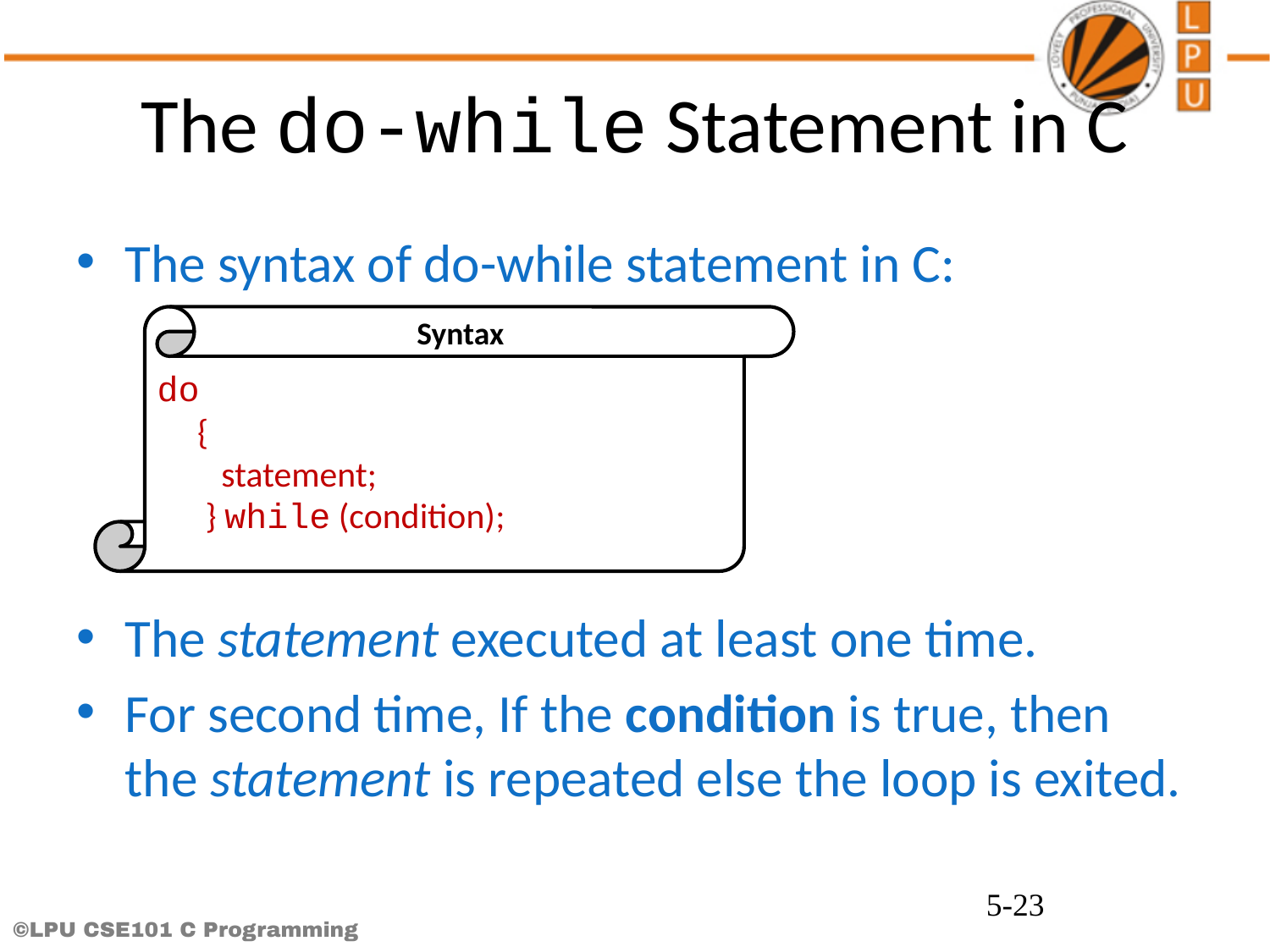

# The do-while Statement in C
The syntax of do-while statement in C:

The statement executed at least one time.
For second time, If the condition is true, then the statement is repeated else the loop is exited.
do
     {
        statement;
      } while (condition);
Syntax
5-23